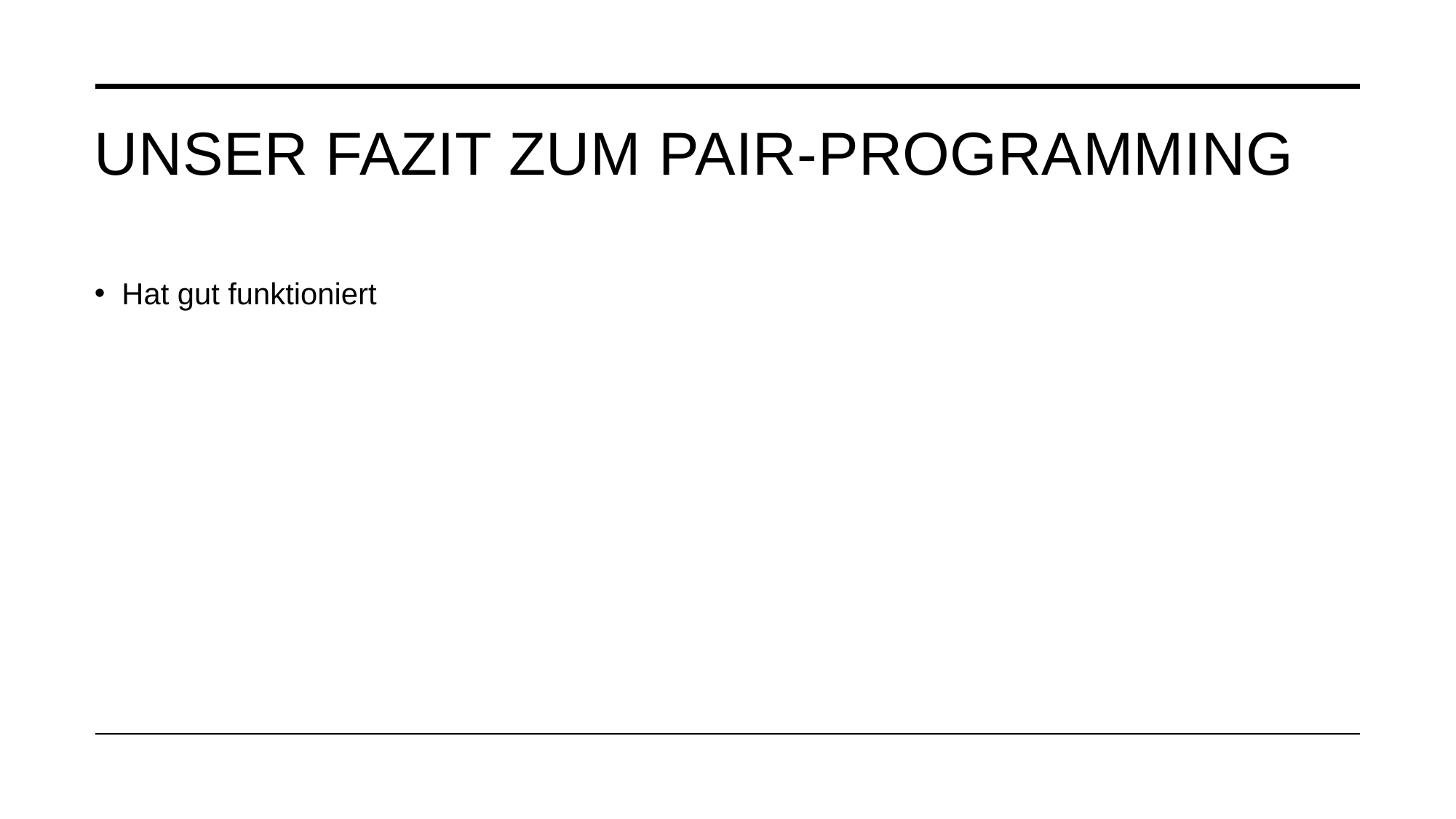

# Unser Fazit zum Pair-programming
Hat gut funktioniert